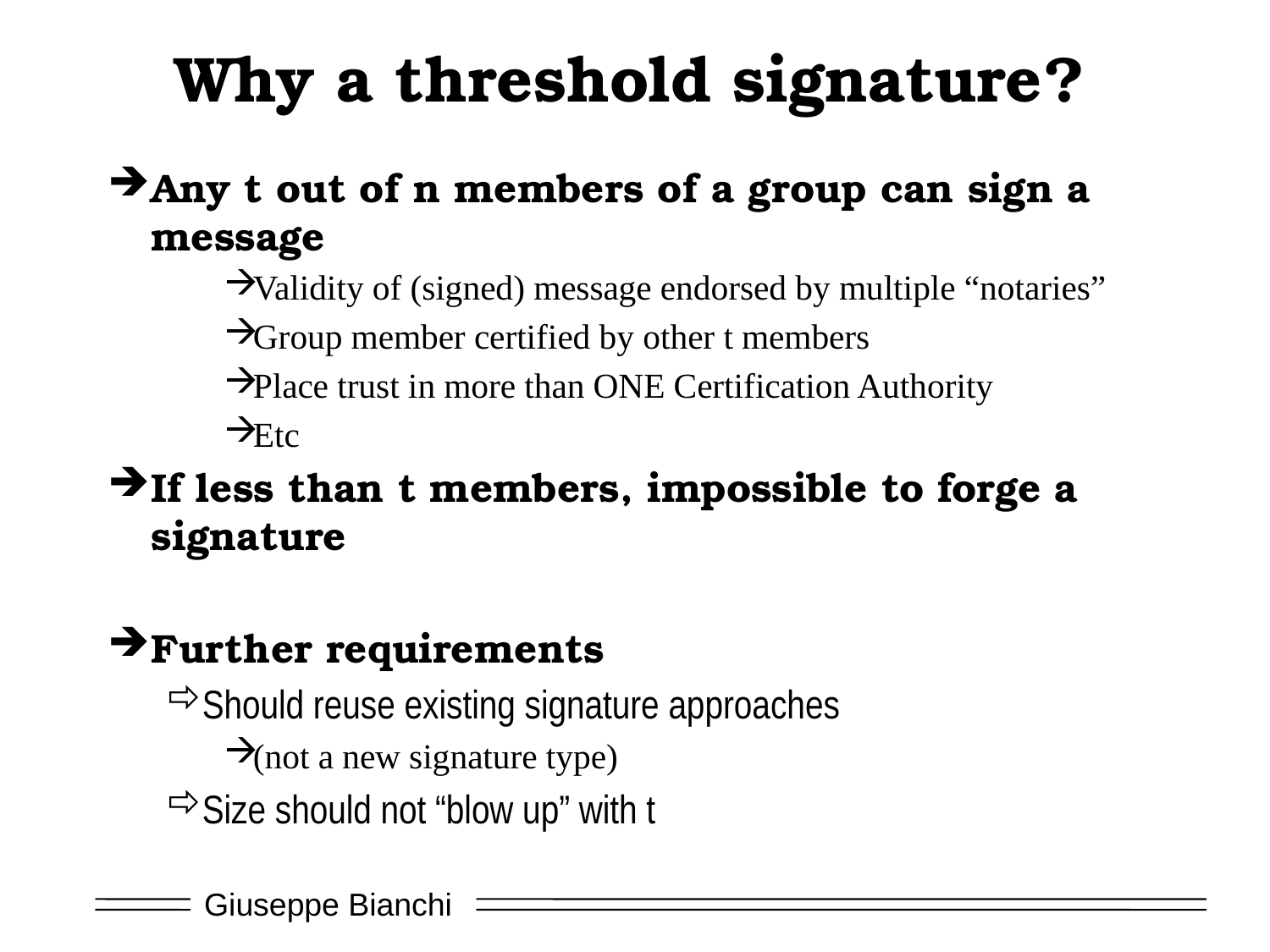

# Why a threshold signature?
Any t out of n members of a group can sign a message
Validity of (signed) message endorsed by multiple “notaries”
Group member certified by other t members
Place trust in more than ONE Certification Authority
Etc
If less than t members, impossible to forge a signature

Further requirements
Should reuse existing signature approaches
(not a new signature type)
Size should not “blow up” with t